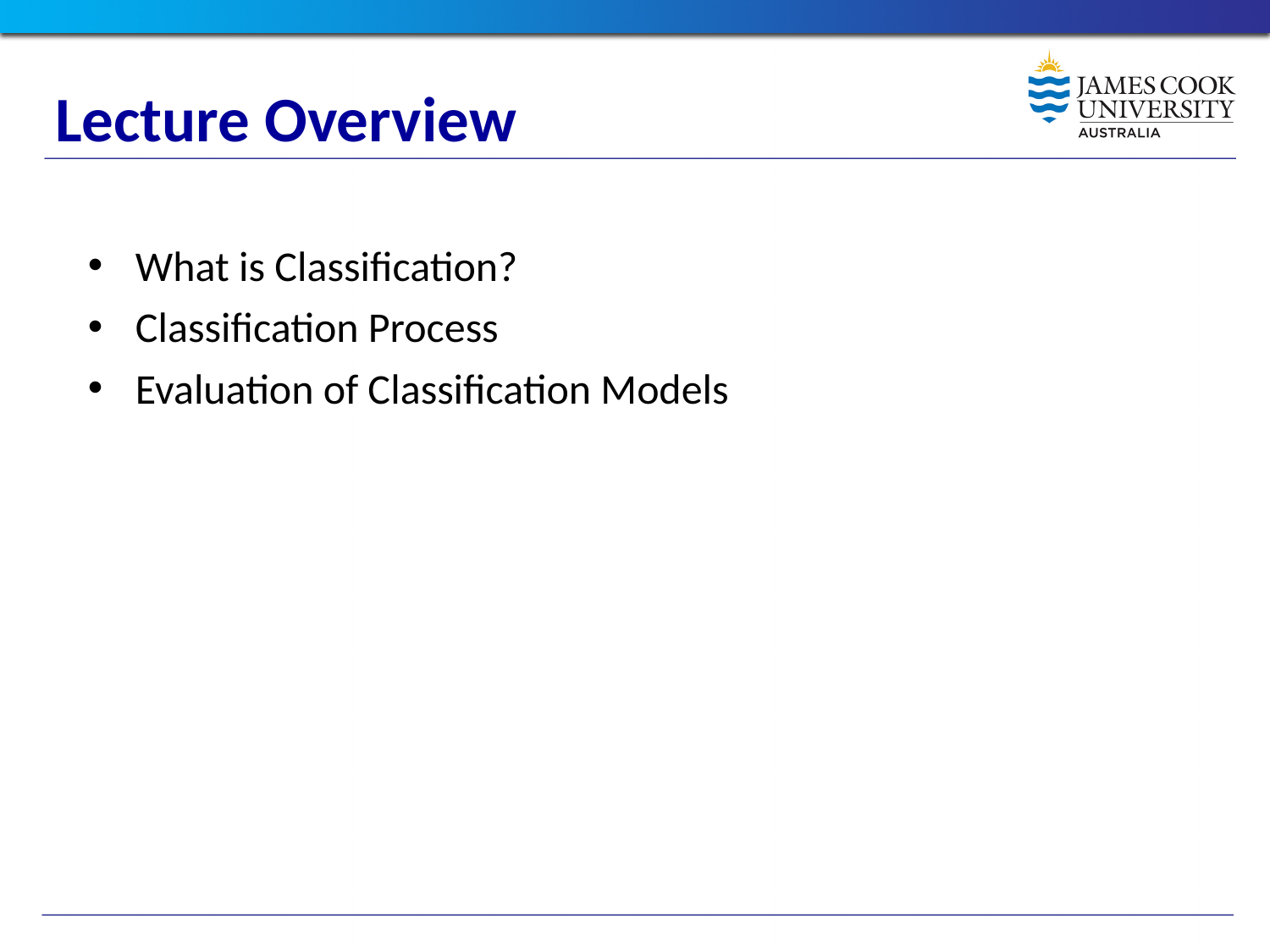

Lecture Overview
What is Classification?
Classification Process
Evaluation of Classification Models